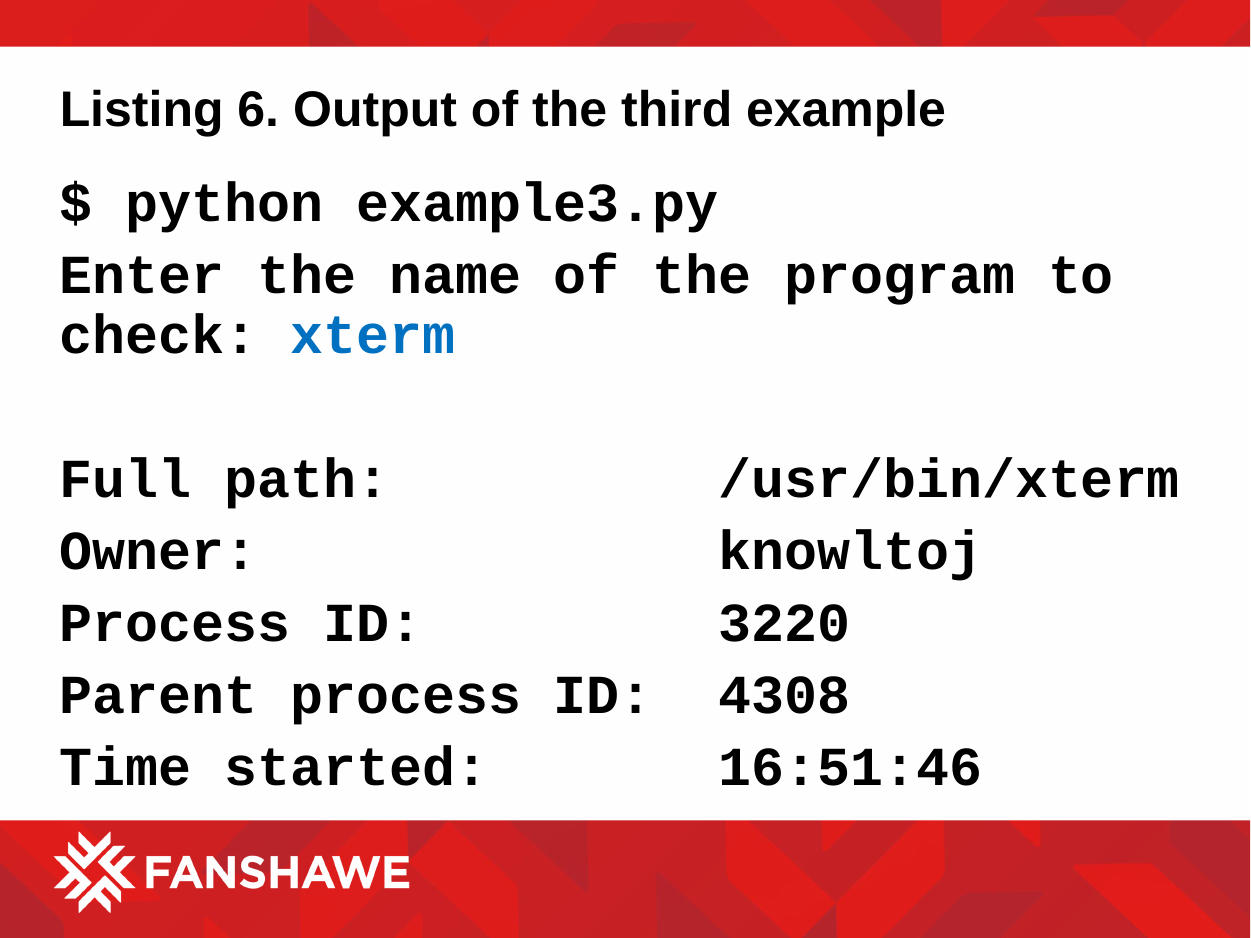

# Listing 6. Output of the third example
$ python example3.py
Enter the name of the program to check: xterm

Full path:          /usr/bin/xterm
Owner:              knowltoj
Process ID:         3220
Parent process ID:  4308
Time started:       16:51:46